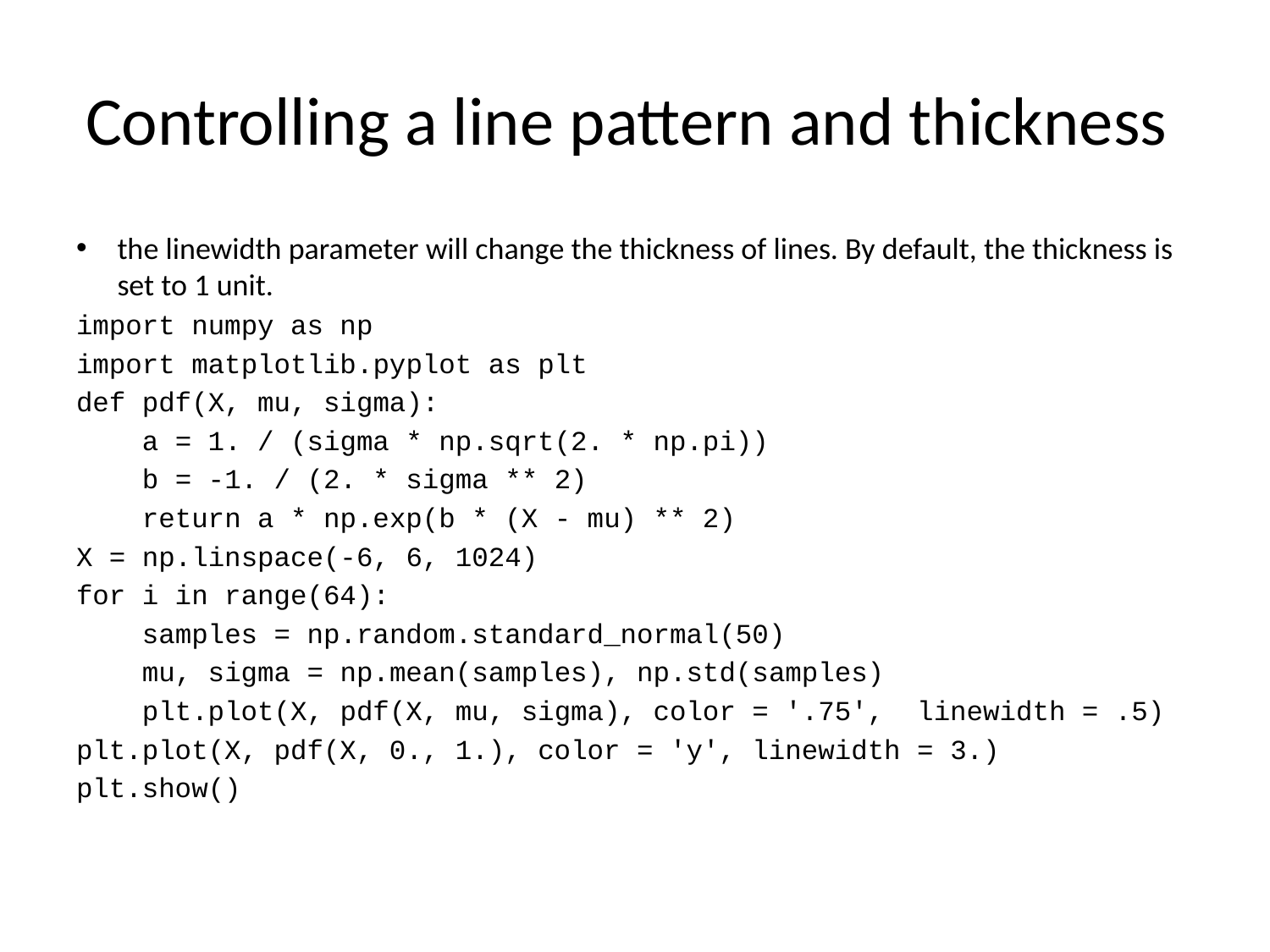

# Controlling a line pattern and thickness
the linewidth parameter will change the thickness of lines. By default, the thickness is set to 1 unit.
import numpy as np
import matplotlib.pyplot as plt
def pdf(X, mu, sigma):
    a = 1. / (sigma * np.sqrt(2. * np.pi))
    b = -1. / (2. * sigma ** 2)
    return a * np.exp(b * (X - mu) ** 2)
X = np.linspace(-6, 6, 1024)
for i in range(64):
    samples = np.random.standard_normal(50)
    mu, sigma = np.mean(samples), np.std(samples)
    plt.plot(X, pdf(X, mu, sigma), color = '.75',  linewidth = .5)
plt.plot(X, pdf(X, 0., 1.), color = 'y', linewidth = 3.)
plt.show()